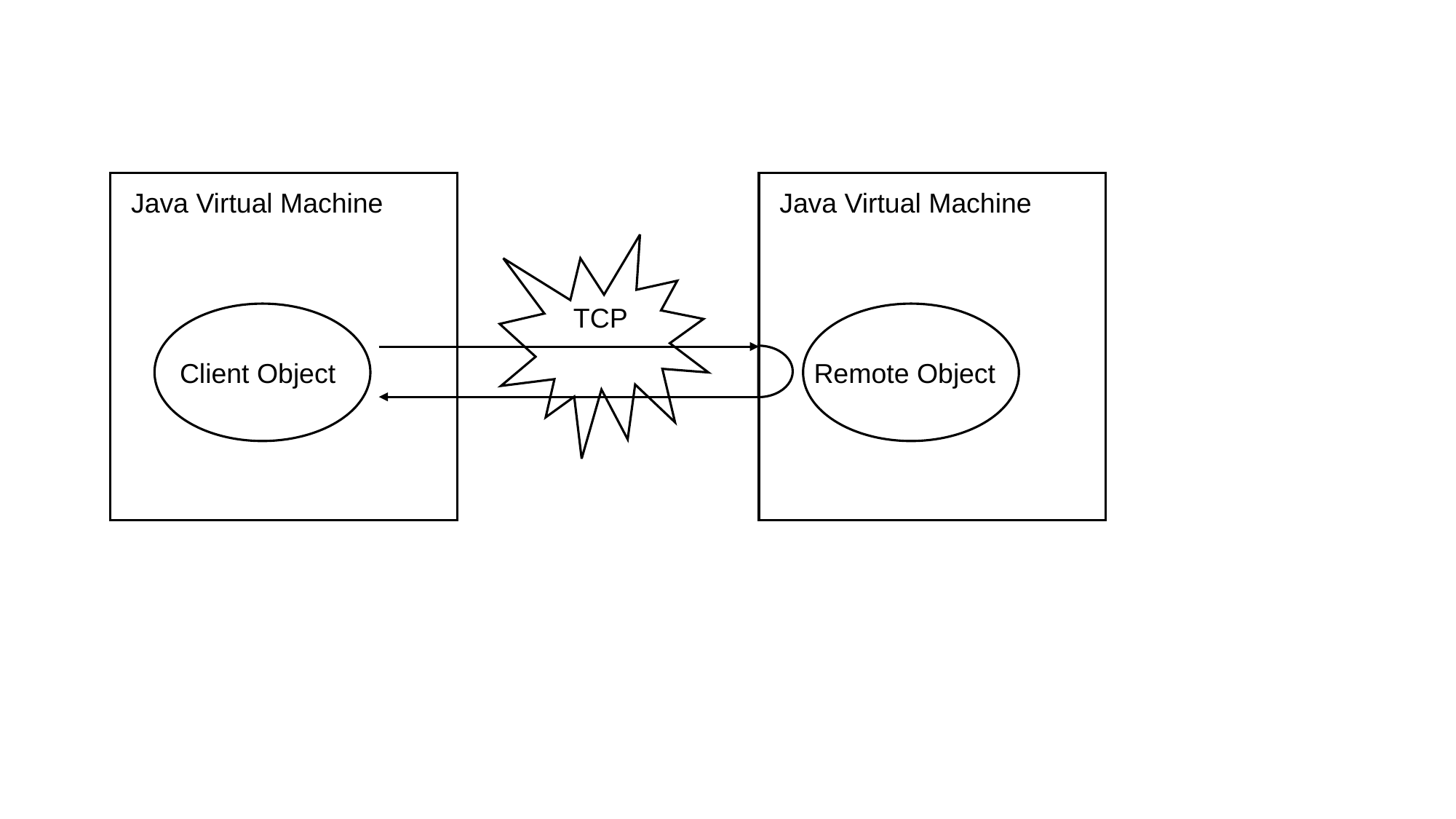

Java Virtual Machine
Java Virtual Machine

TCP

Client Object
Remote Object